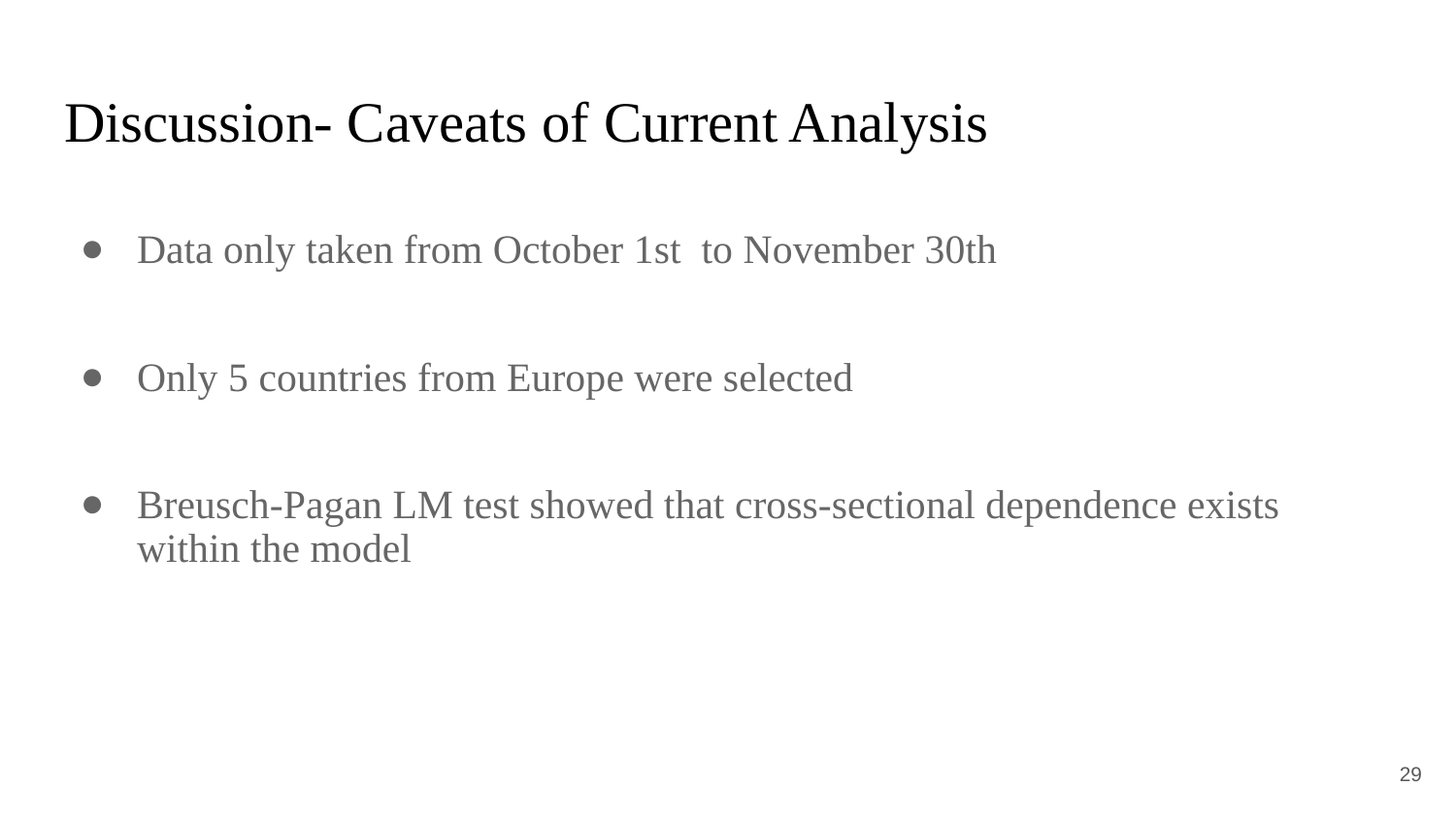

# Discussion- Caveats of Current Analysis
Data only taken from October 1st  to November 30th

Only 5 countries from Europe were selected

Breusch-Pagan LM test showed that cross-sectional dependence exists within the model
29